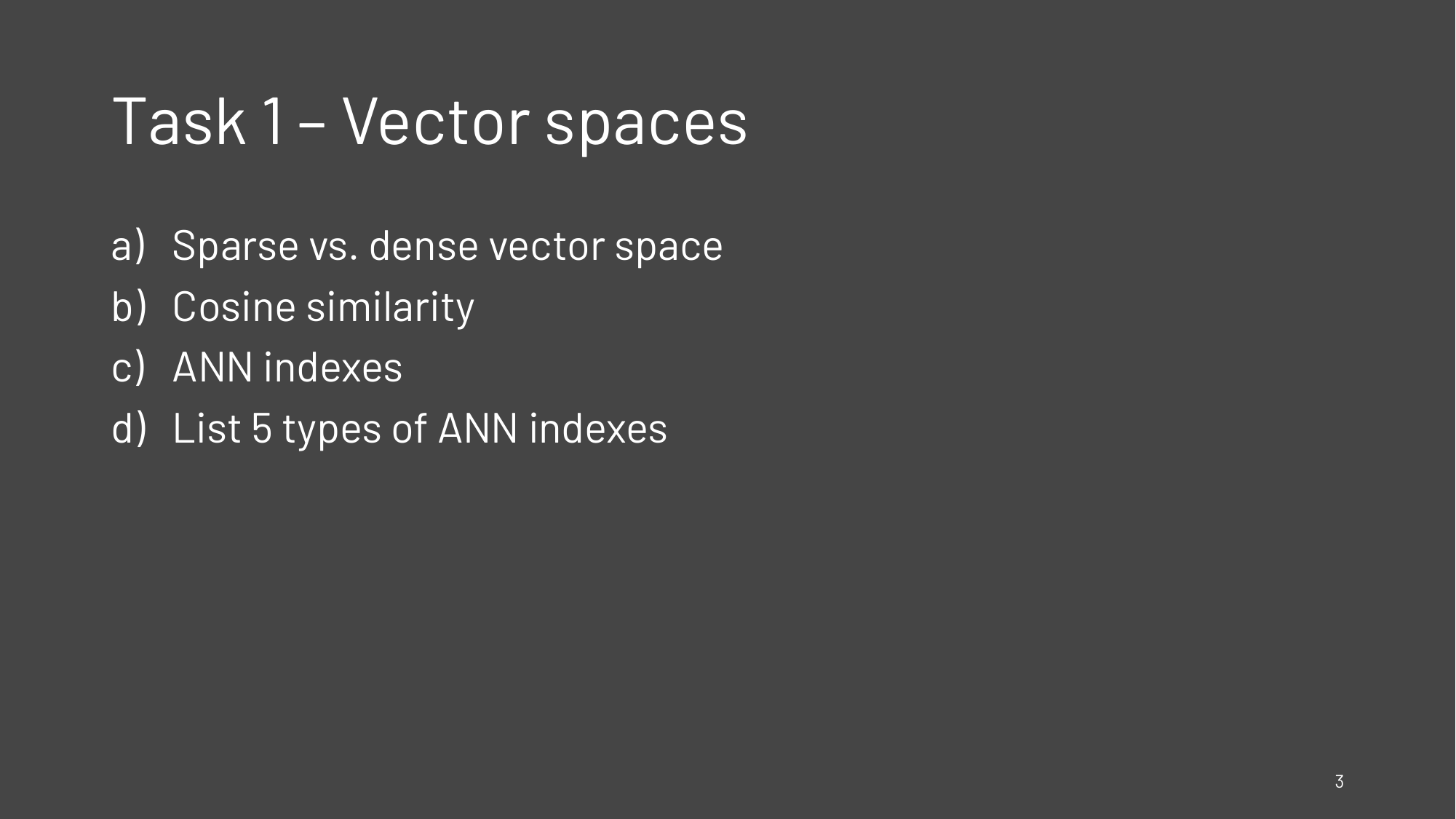

# Task 1 – Vector spaces
Sparse vs. dense vector space
Cosine similarity
ANN indexes
List 5 types of ANN indexes

3